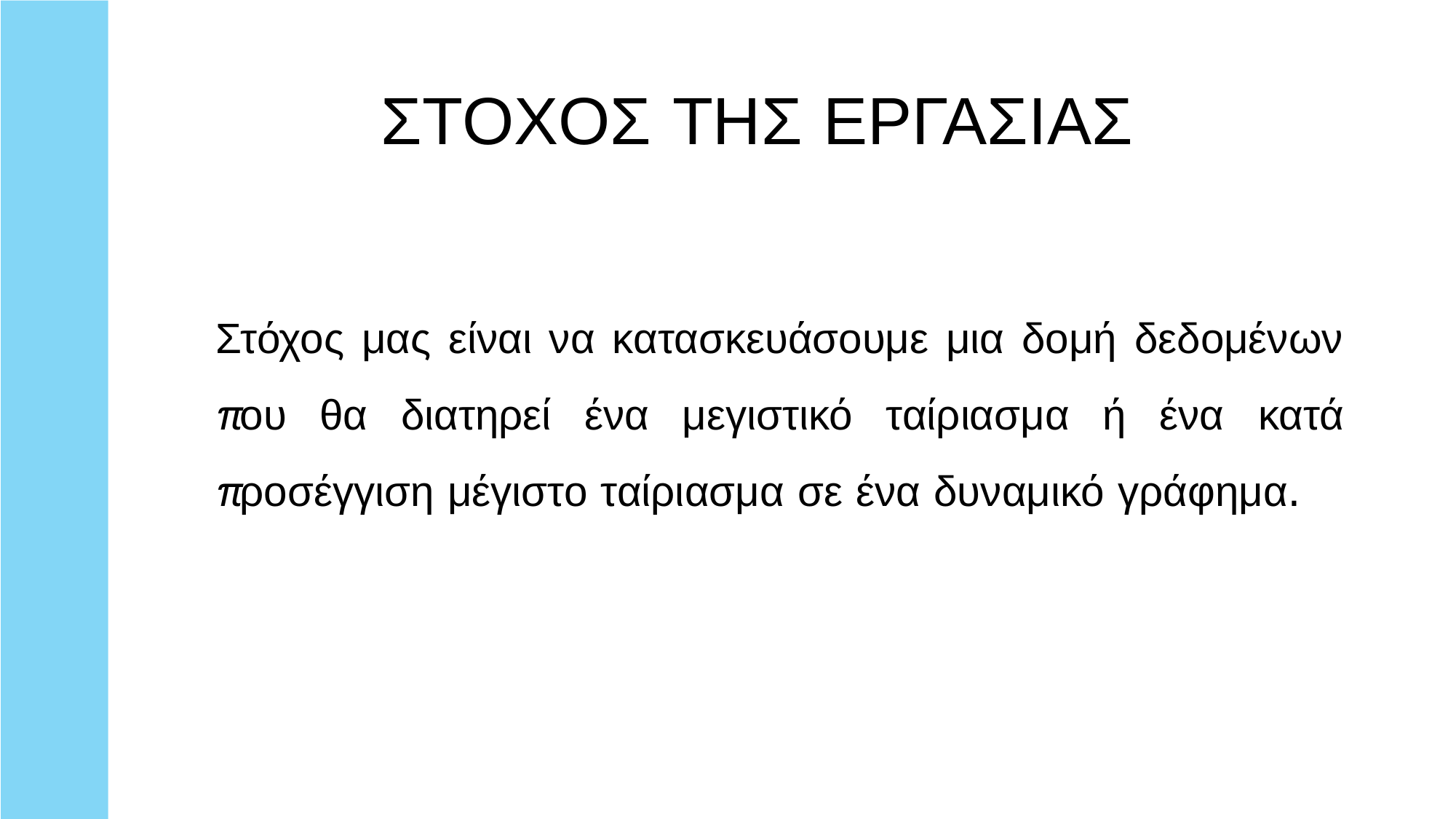

# ΣΤΟΧΟΣ ΤΗΣ ΕΡΓΑΣΙΑΣ
Στόχος μας είναι να κατασκευάσουμε μια δομή δεδομένων που θα διατηρεί ένα μεγιστικό ταίριασμα ή ένα κατά προσέγγιση μέγιστο ταίριασμα σε ένα δυναμικό γράφημα.